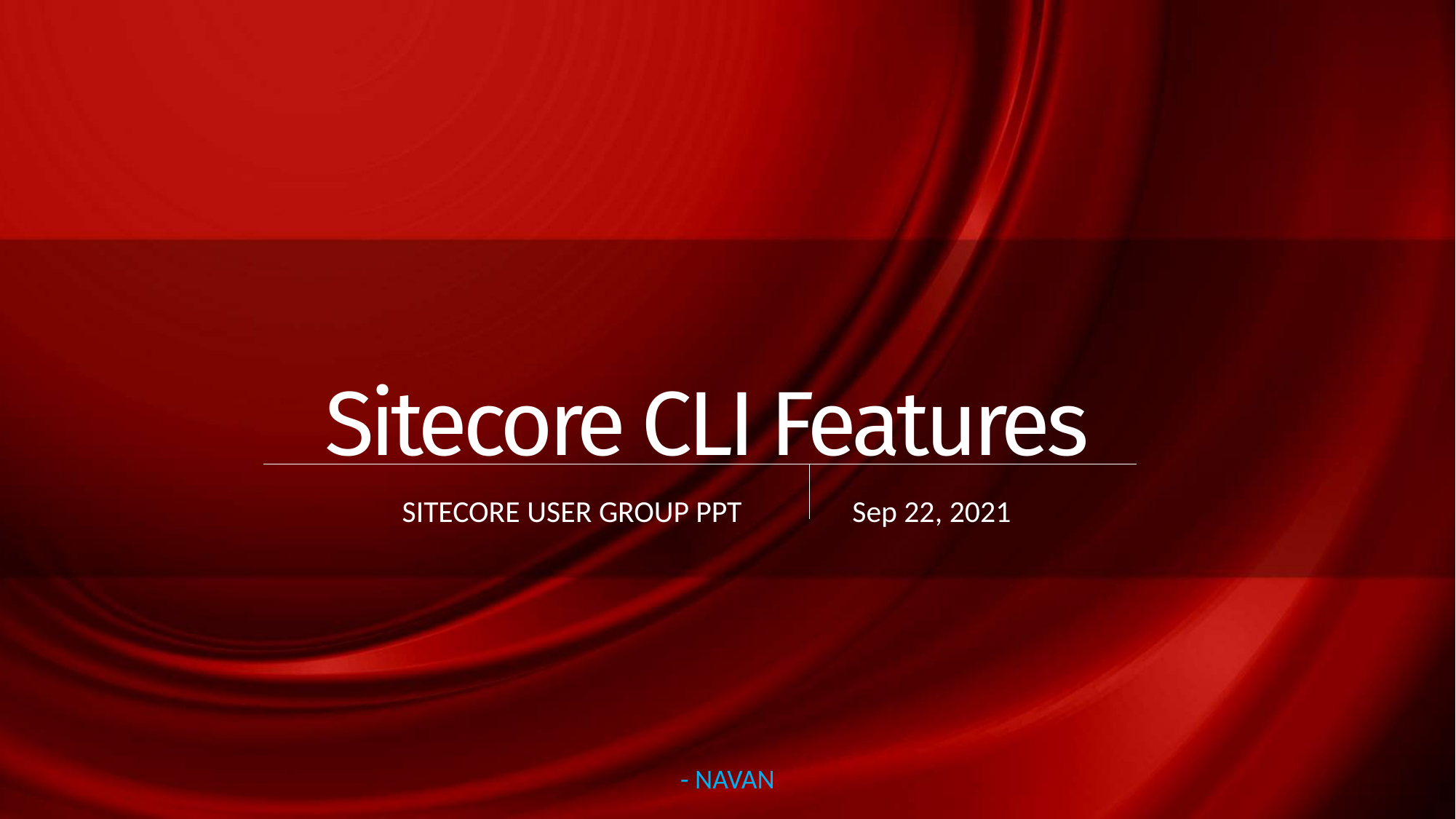

# Sitecore CLI Features SITECORE USER GROUP PPT	  Sep 22, 2021
- NAVAN